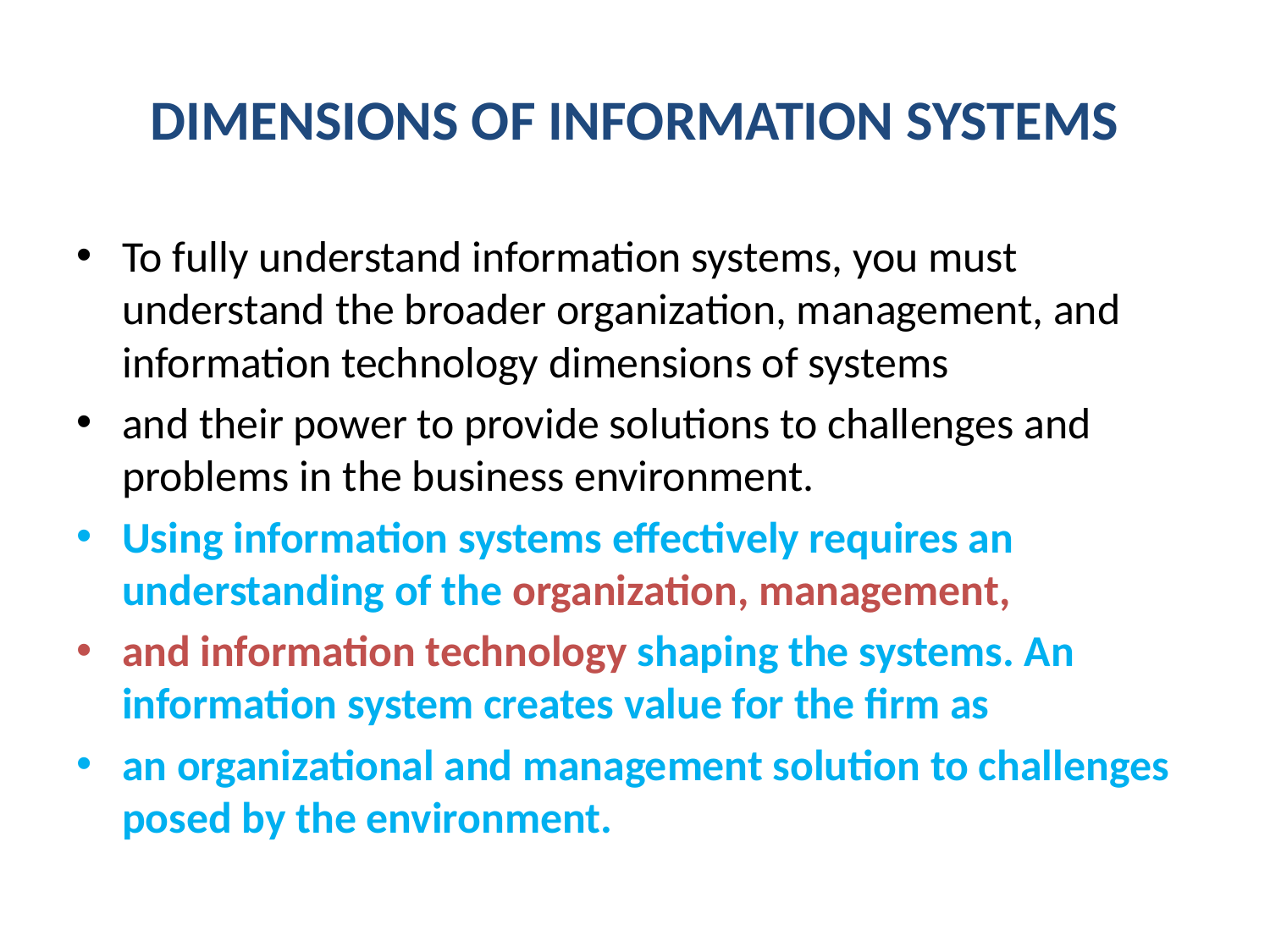

# DIMENSIONS OF INFORMATION SYSTEMS
To fully understand information systems, you must understand the broader organization, management, and information technology dimensions of systems
and their power to provide solutions to challenges and problems in the business environment.
Using information systems effectively requires an understanding of the organization, management,
and information technology shaping the systems. An information system creates value for the firm as
an organizational and management solution to challenges posed by the environment.